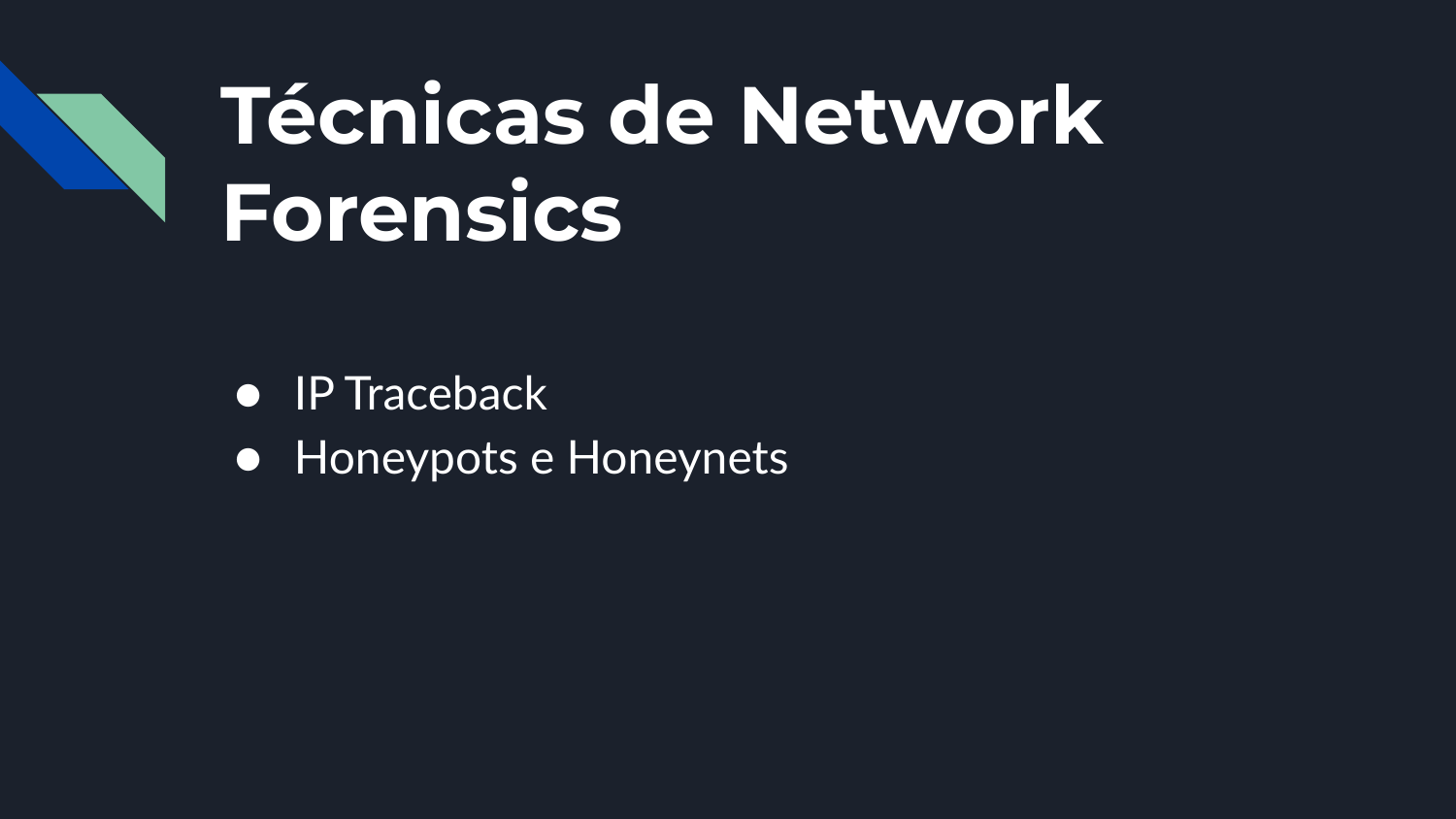

# Técnicas de Network Forensics
IP Traceback
Honeypots e Honeynets